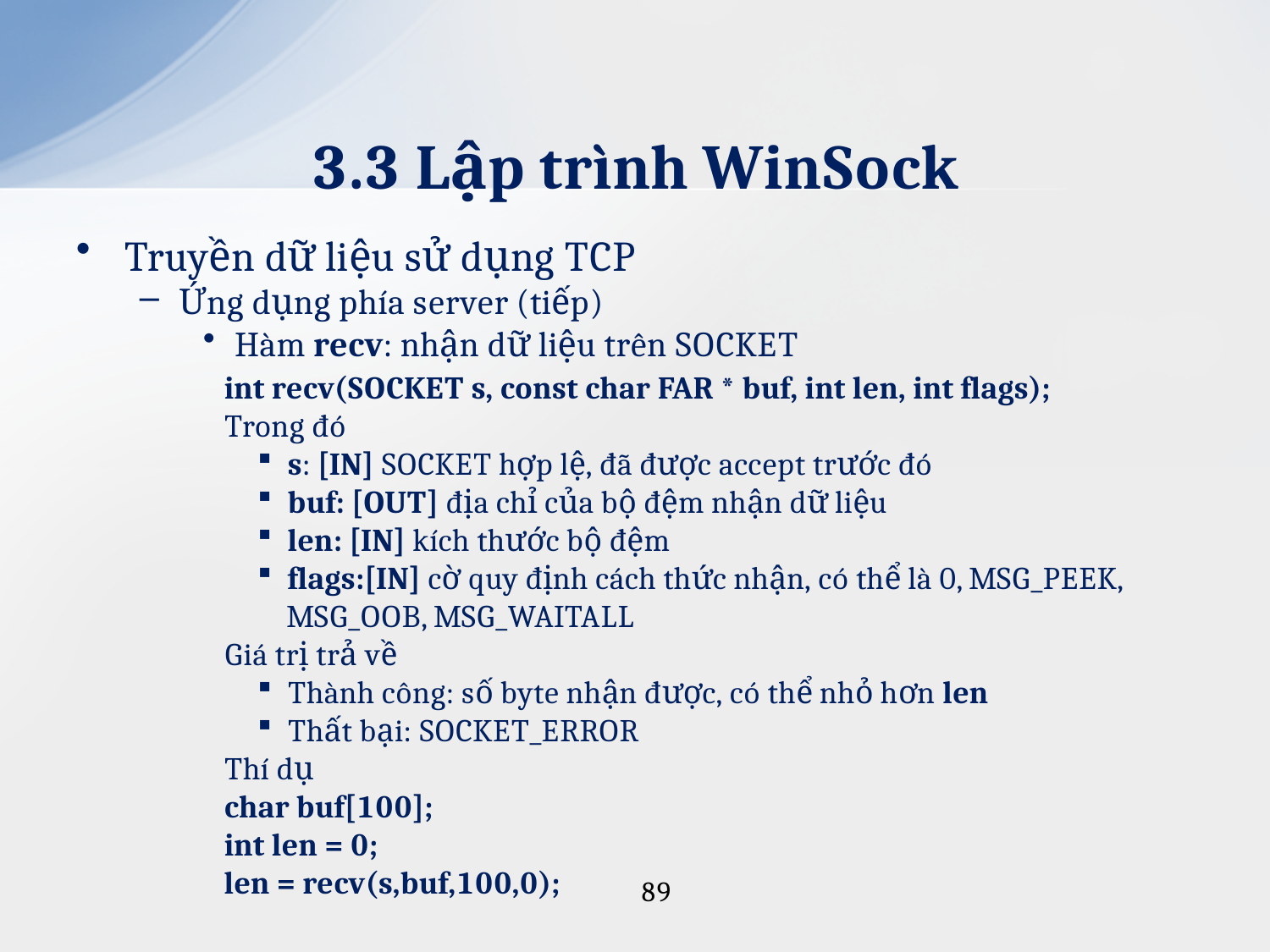

# 3.3 Lập trình WinSock
Truyền dữ liệu sử dụng TCP
Ứng dụng phía server (tiếp)
Hàm recv: nhận dữ liệu trên SOCKET

int recv(SOCKET s, const char FAR * buf, int len, int flags);
Trong đó
s: [IN] SOCKET hợp lệ, đã được accept trước đó
buf: [OUT] địa chỉ của bộ đệm nhận dữ liệu
len: [IN] kích thước bộ đệm
flags:[IN] cờ quy định cách thức nhận, có thể là 0, MSG_PEEK, MSG_OOB, MSG_WAITALL
Giá trị trả về
Thành công: số byte nhận được, có thể nhỏ hơn len
Thất bại: SOCKET_ERROR
Thí dụ
char buf[100];
int len = 0;
len = recv(s,buf,100,0);

89